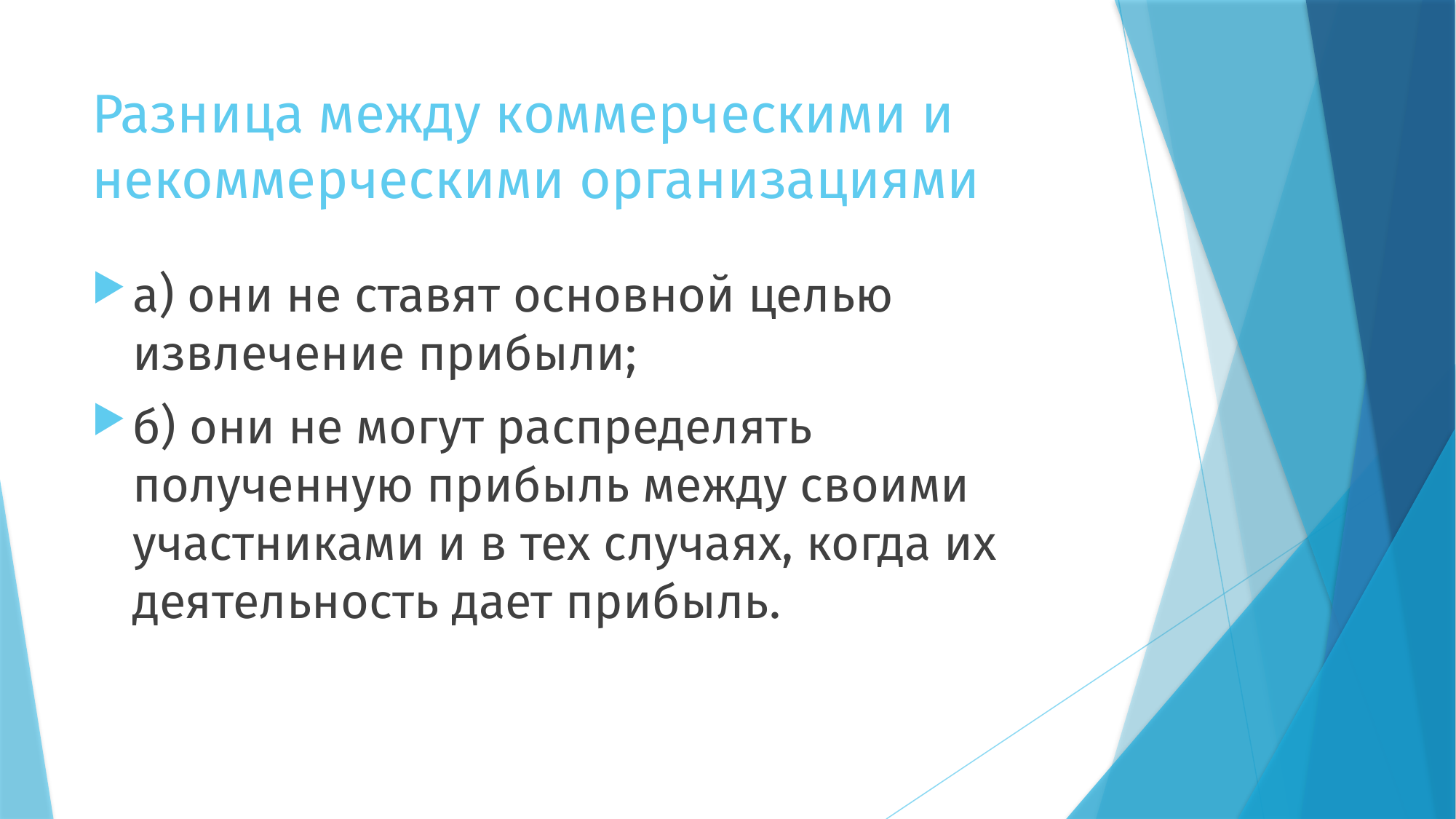

# Разница между коммерческими и некоммерческими организациями
а) они не ставят основной целью извлечение прибыли;
б) они не могут распределять полученную прибыль между своими участниками и в тех случаях, когда их деятельность дает прибыль.